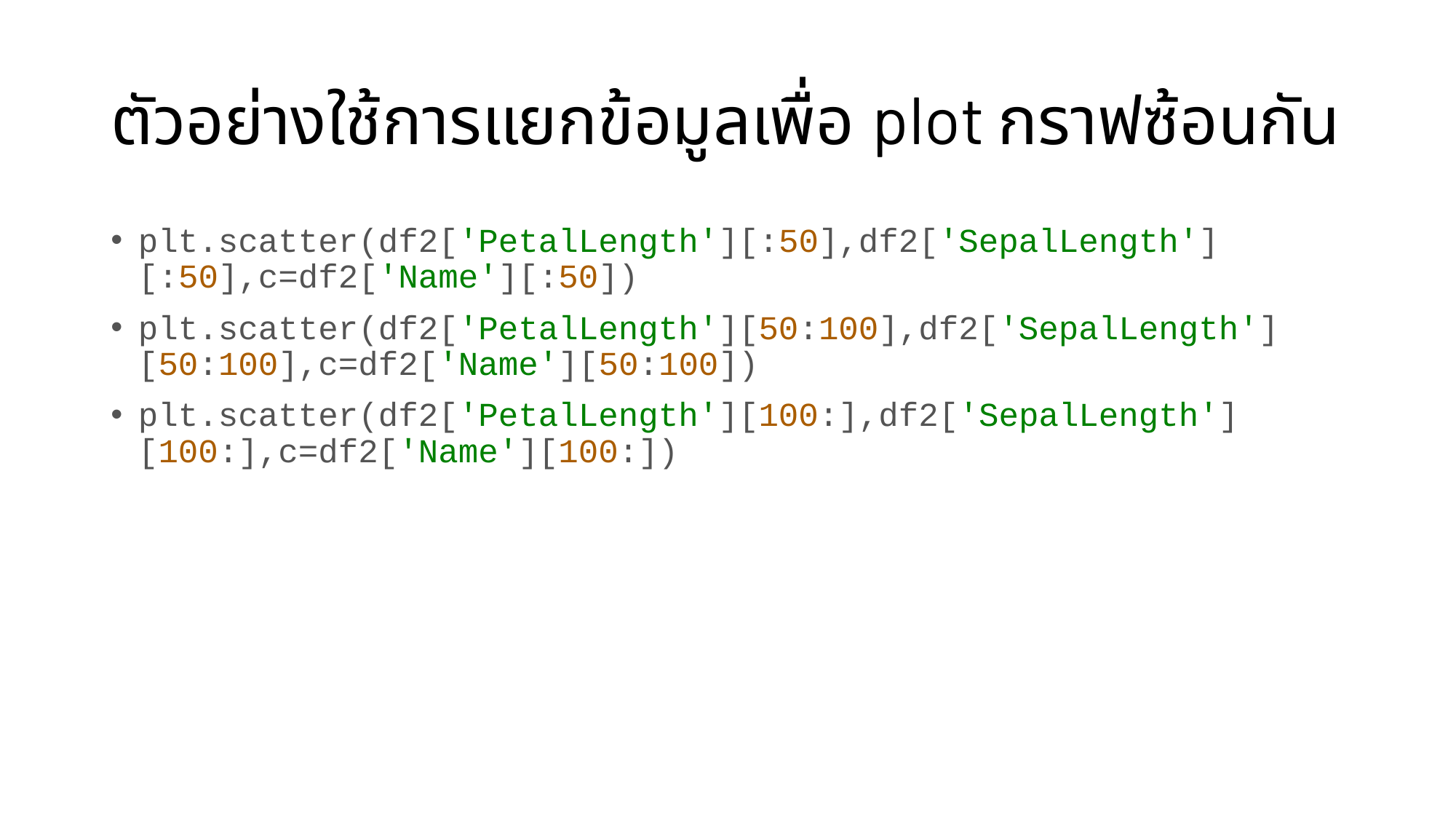

# ตัวอย่างใช้การแยกข้อมูลเพื่อ plot กราฟซ้อนกัน
plt.scatter(df2['PetalLength'][:50],df2['SepalLength'][:50],c=df2['Name'][:50])
plt.scatter(df2['PetalLength'][50:100],df2['SepalLength'][50:100],c=df2['Name'][50:100])
plt.scatter(df2['PetalLength'][100:],df2['SepalLength'][100:],c=df2['Name'][100:])